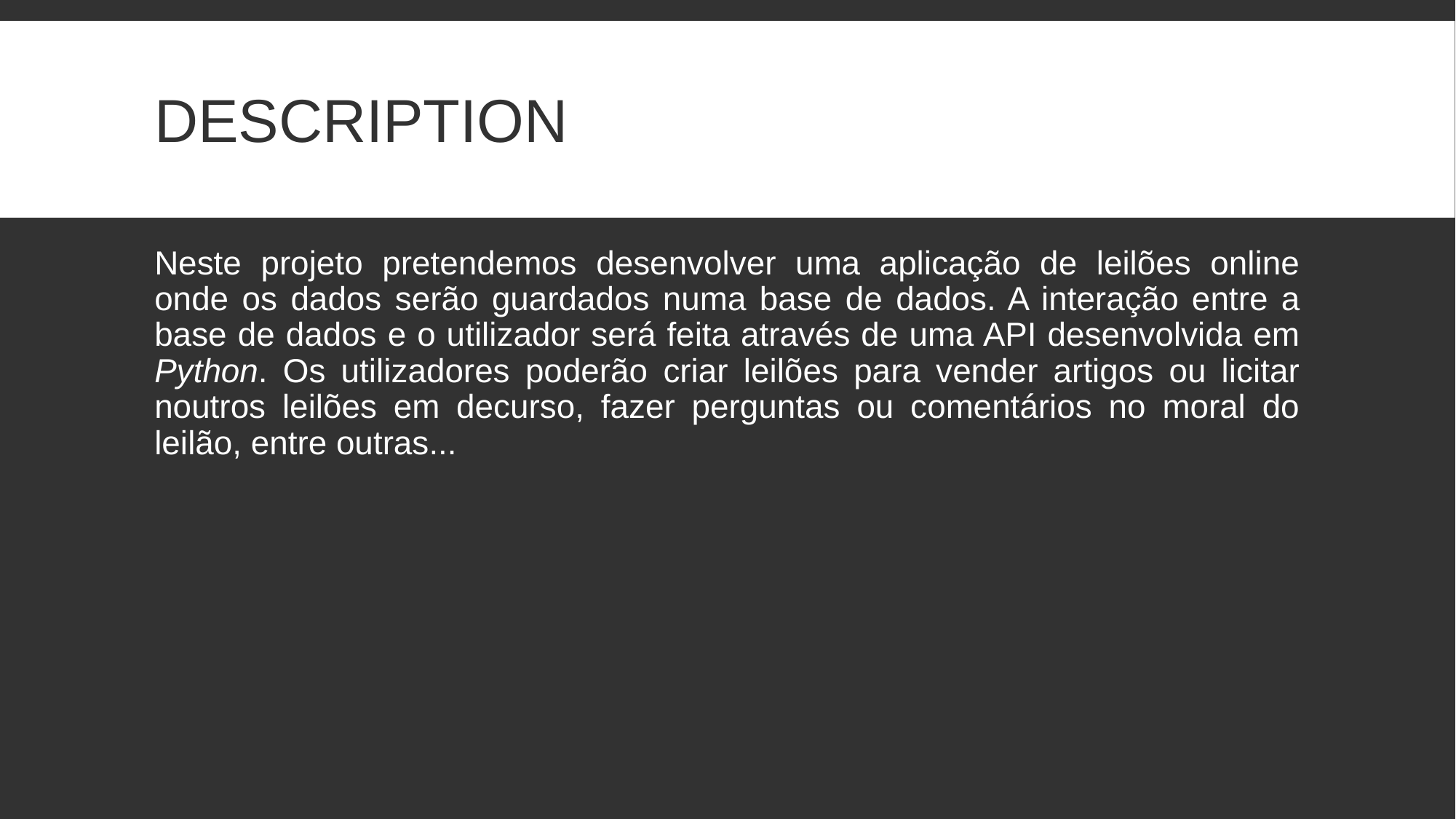

# Description
Neste projeto pretendemos desenvolver uma aplicação de leilões online onde os dados serão guardados numa base de dados. A interação entre a base de dados e o utilizador será feita através de uma API desenvolvida em Python. Os utilizadores poderão criar leilões para vender artigos ou licitar noutros leilões em decurso, fazer perguntas ou comentários no moral do leilão, entre outras...